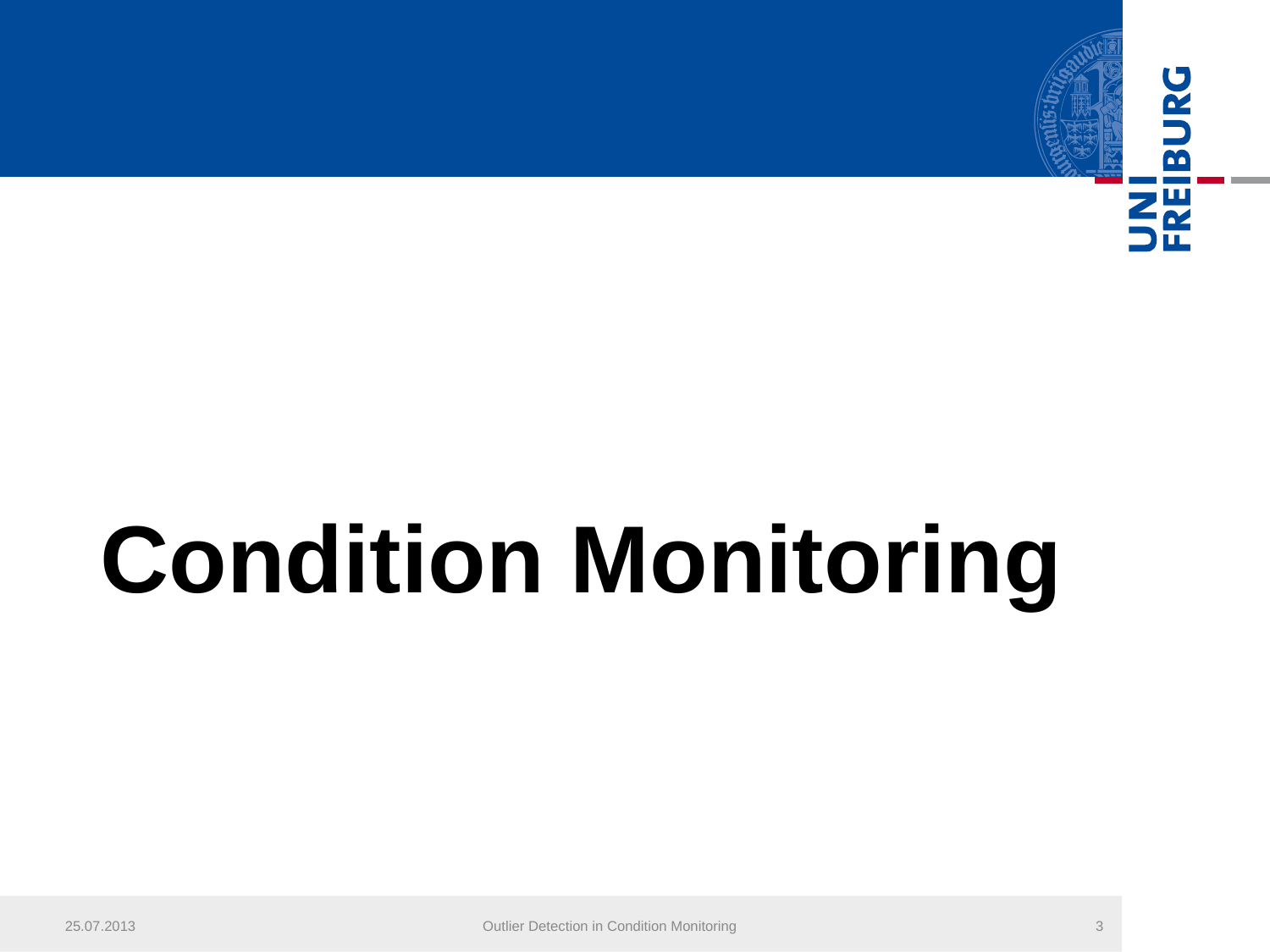

Condition Monitoring
25.07.2013

Outlier Detection in Condition Monitoring

3